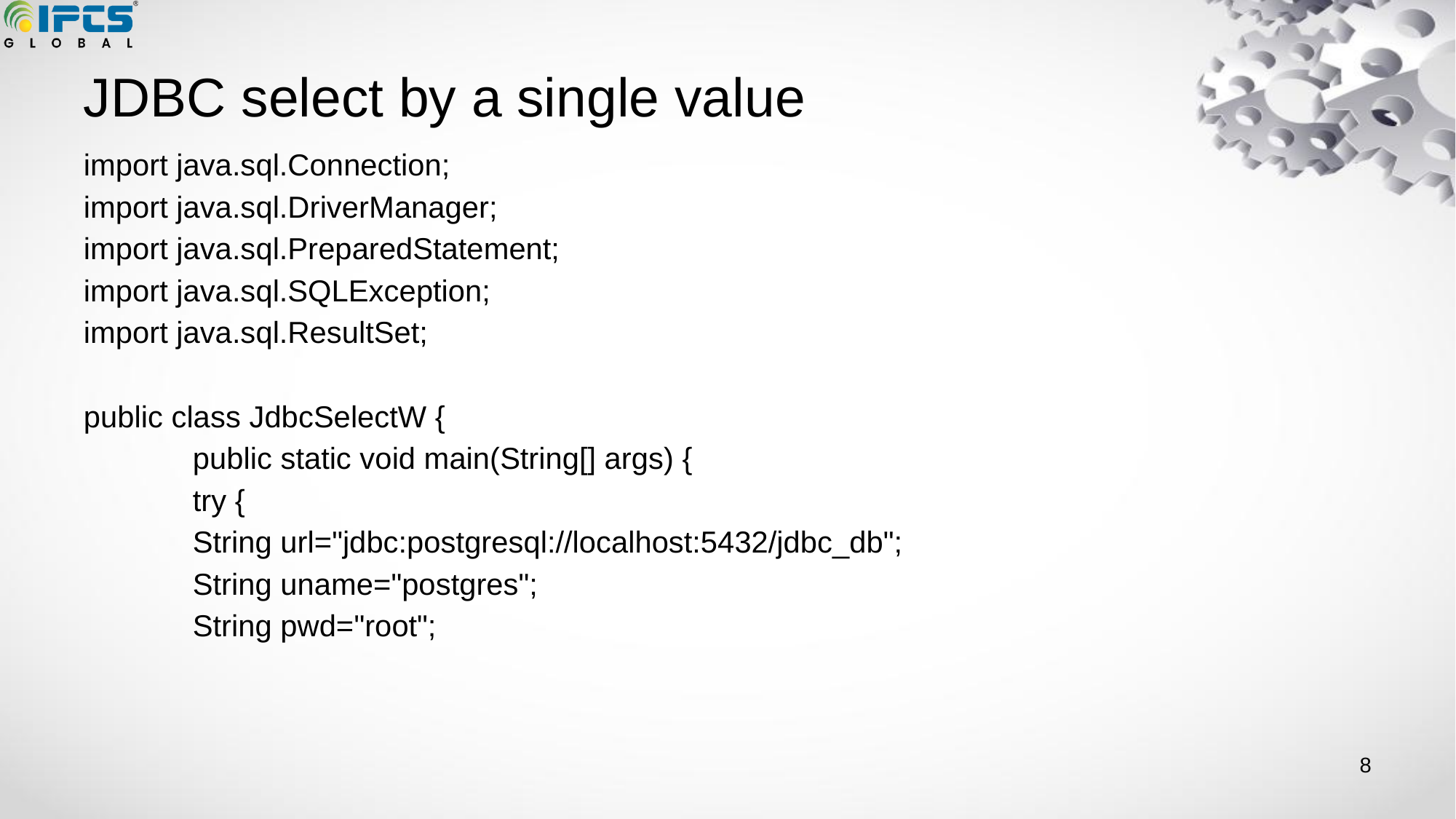

# JDBC select by a single value
import java.sql.Connection;
import java.sql.DriverManager;
import java.sql.PreparedStatement;
import java.sql.SQLException;
import java.sql.ResultSet;

public class JdbcSelectW {
	public static void main(String[] args) {
    	try {
        	String url="jdbc:postgresql://localhost:5432/jdbc_db";
        	String uname="postgres";
        	String pwd="root";

8